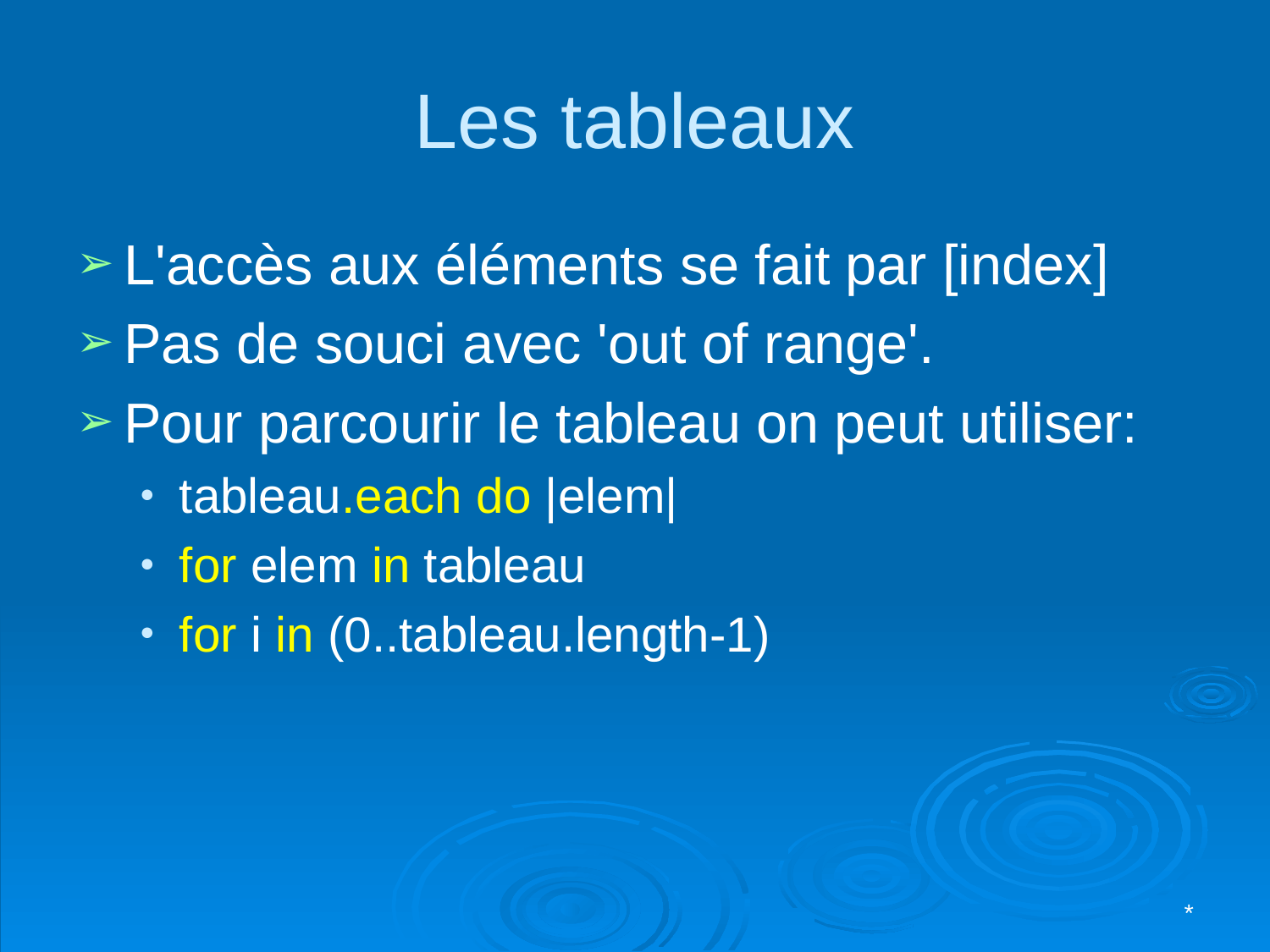

# Les tableaux
L'accès aux éléments se fait par [index]
Pas de souci avec 'out of range'.
Pour parcourir le tableau on peut utiliser:
tableau.each do |elem|
for elem in tableau
for i in (0..tableau.length-1)
*